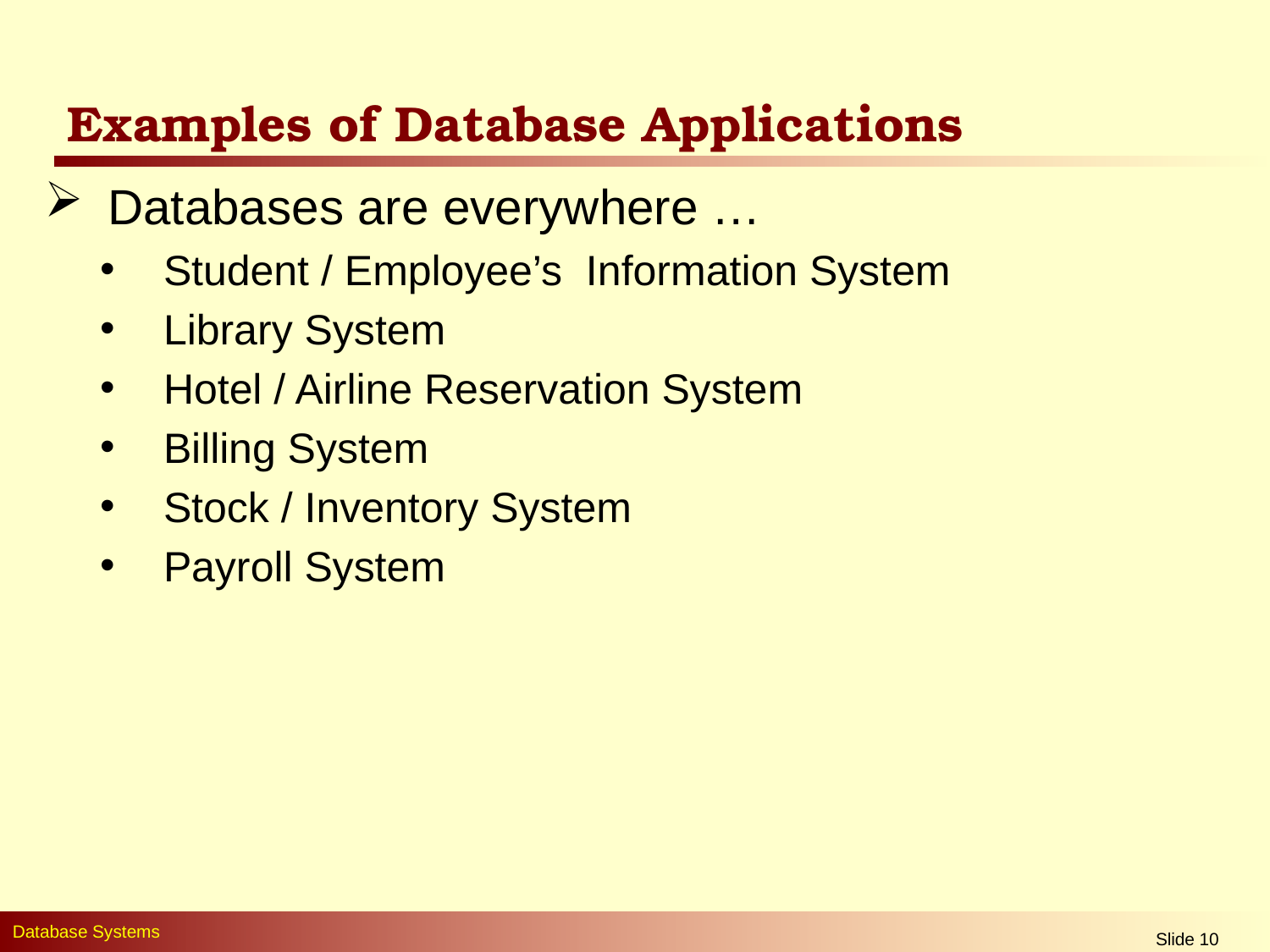

Examples of Database Applications
Databases are everywhere …
Student / Employee’s  Information System
Library System
Hotel / Airline Reservation System
Billing System
Stock / Inventory System
Payroll System